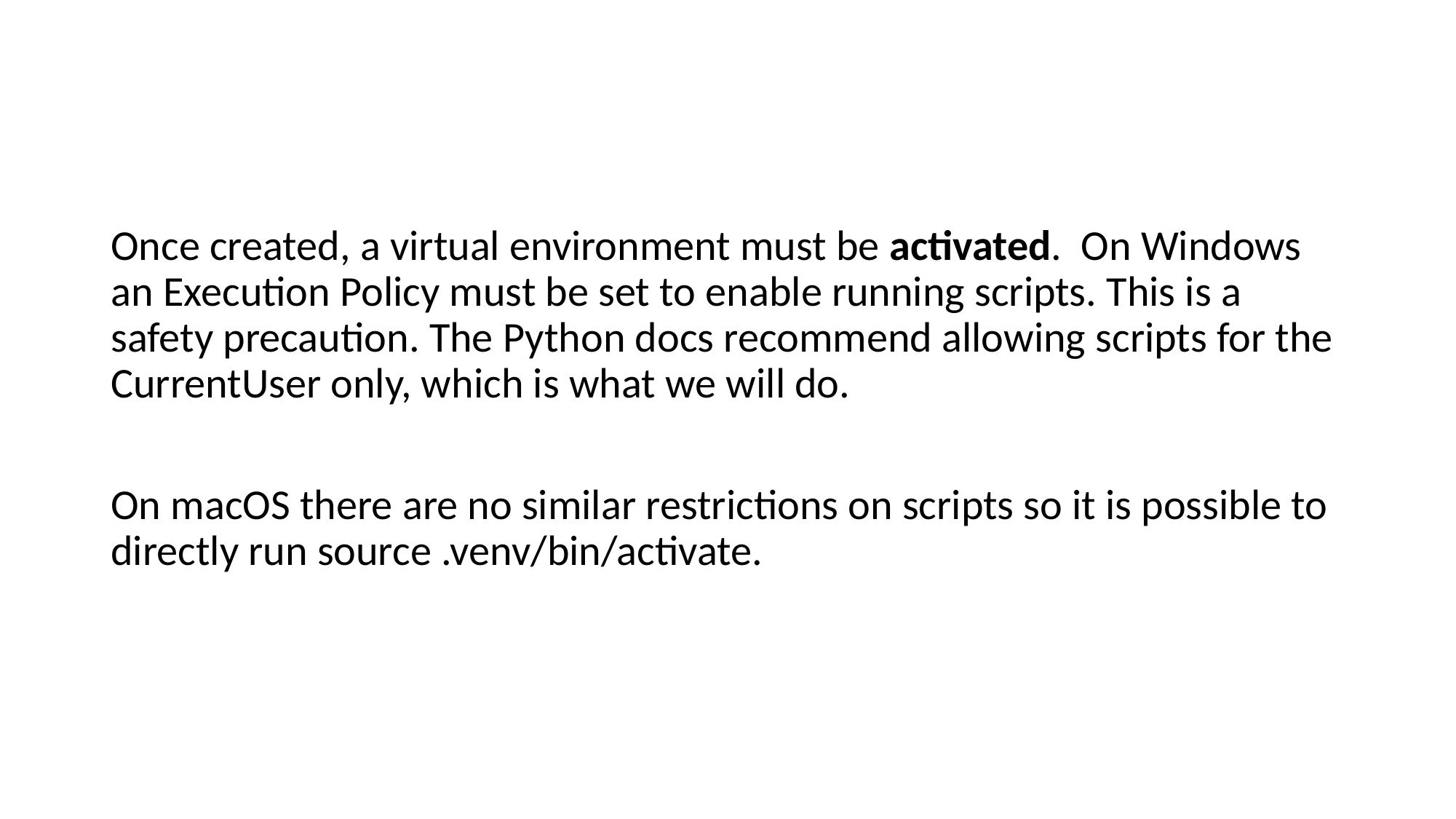

Once created, a virtual environment must be activated.  On Windows an Execution Policy must be set to enable running scripts. This is a safety precaution. The Python docs recommend allowing scripts for the CurrentUser only, which is what we will do.

On macOS there are no similar restrictions on scripts so it is possible to directly run source .venv/bin/activate.